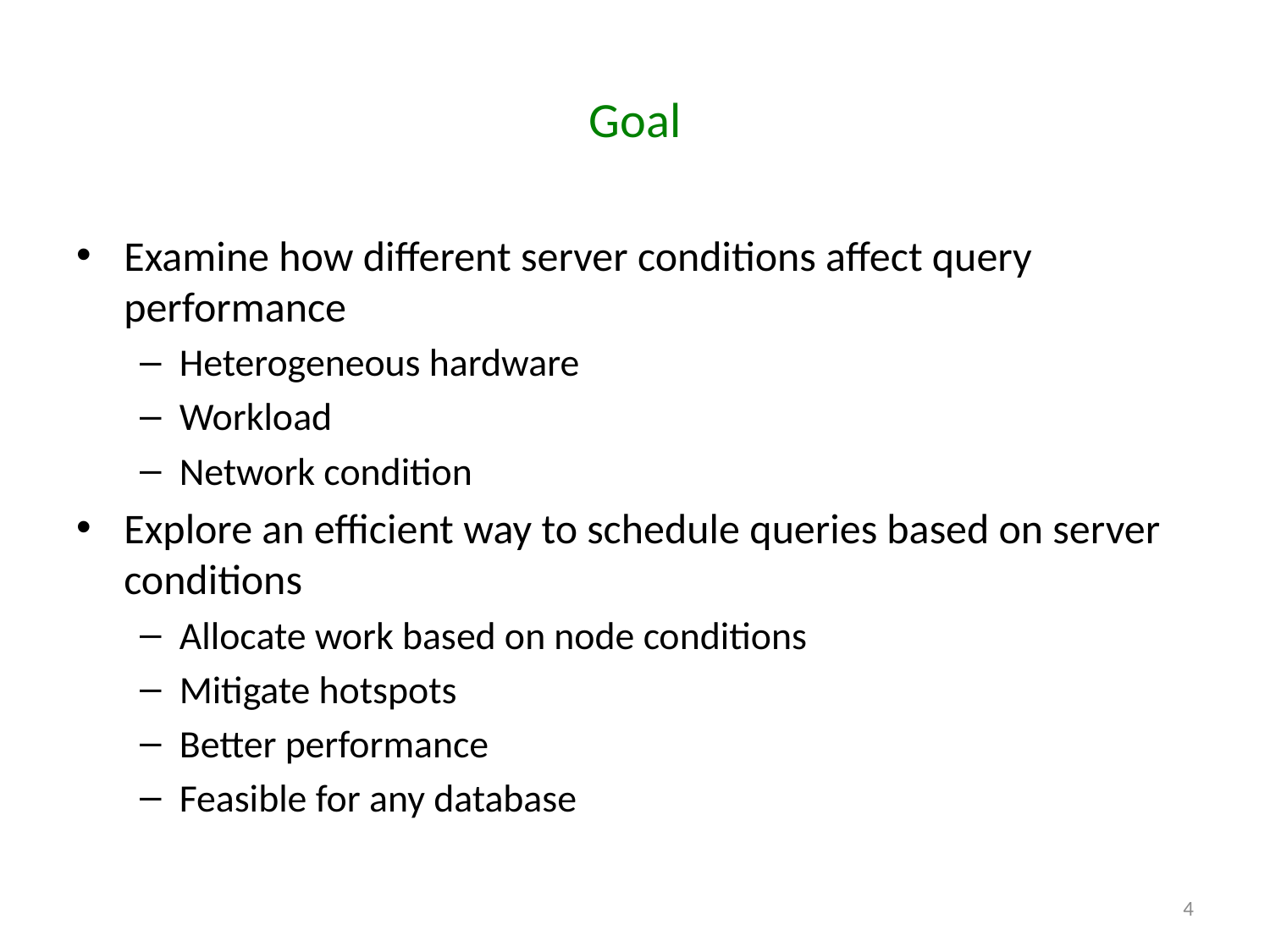

# Goal
Examine how different server conditions affect query performance
Heterogeneous hardware
Workload
Network condition
Explore an efficient way to schedule queries based on server conditions
Allocate work based on node conditions
Mitigate hotspots
Better performance
Feasible for any database
4